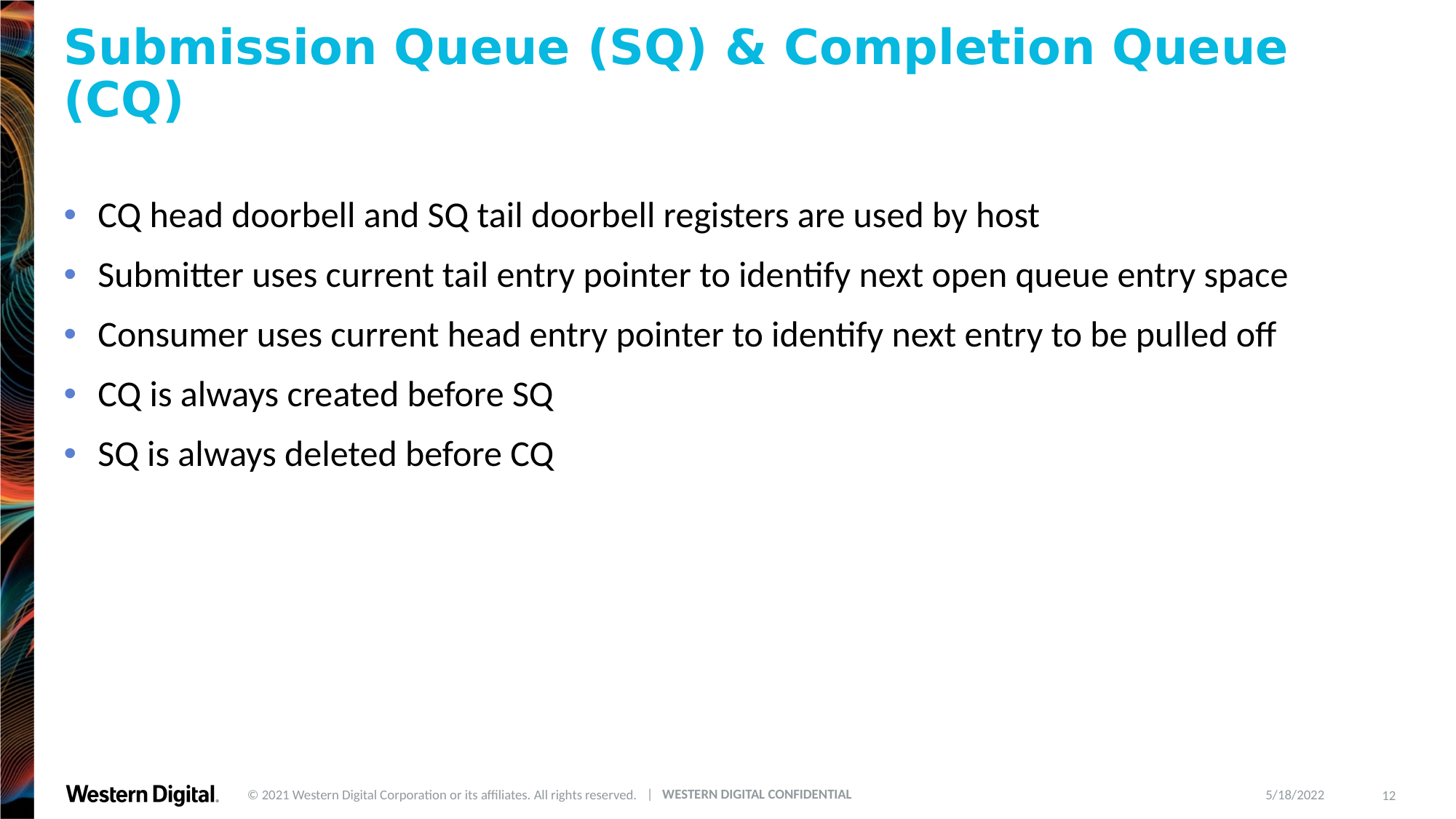

# Submission Queue (SQ) & Completion Queue (CQ)
CQ head doorbell and SQ tail doorbell registers are used by host
Submitter uses current tail entry pointer to identify next open queue entry space
Consumer uses current head entry pointer to identify next entry to be pulled off
CQ is always created before SQ
SQ is always deleted before CQ

5/18/2022
12